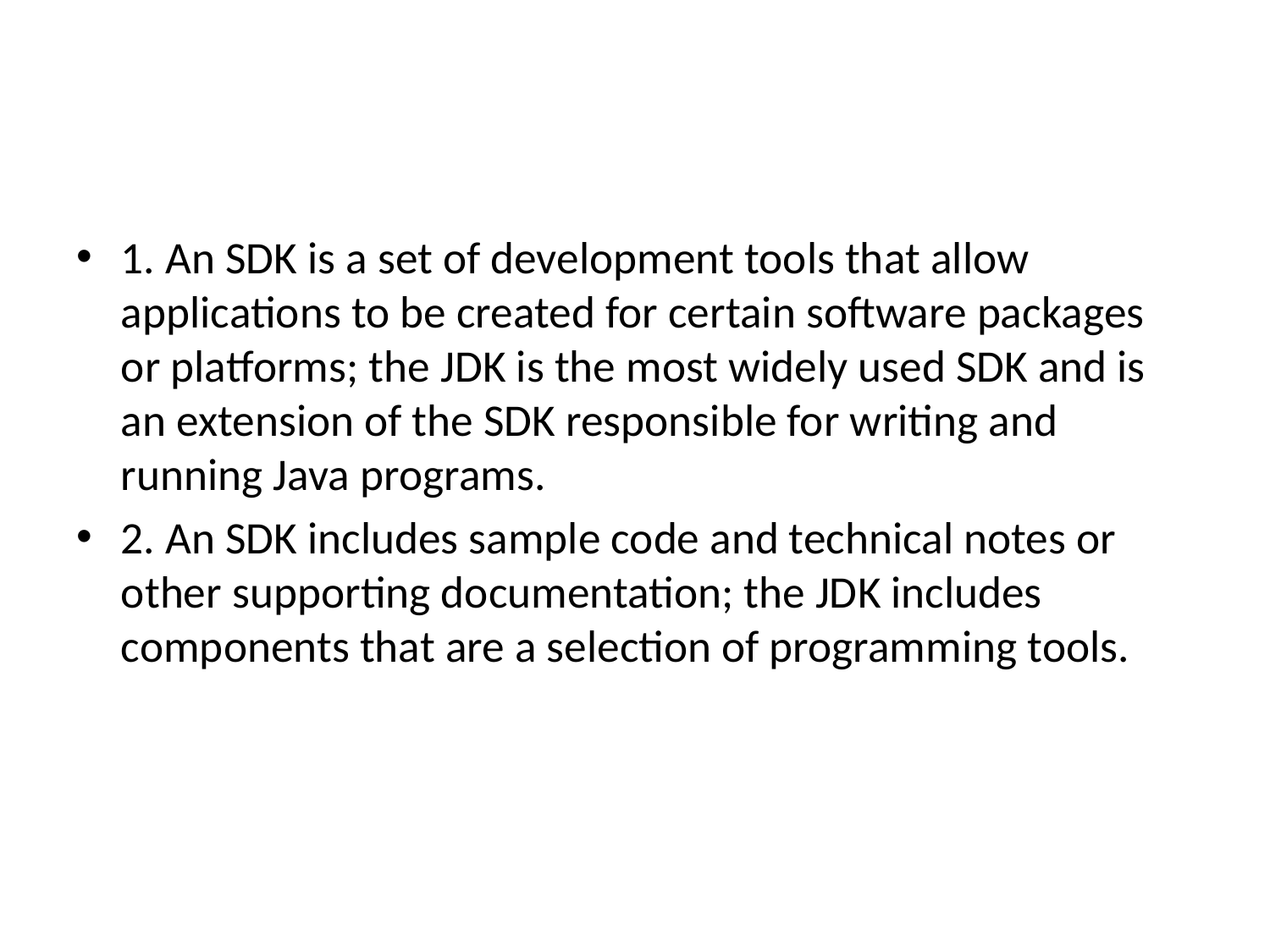

#
1. An SDK is a set of development tools that allow applications to be created for certain software packages or platforms; the JDK is the most widely used SDK and is an extension of the SDK responsible for writing and running Java programs.
2. An SDK includes sample code and technical notes or other supporting documentation; the JDK includes components that are a selection of programming tools.